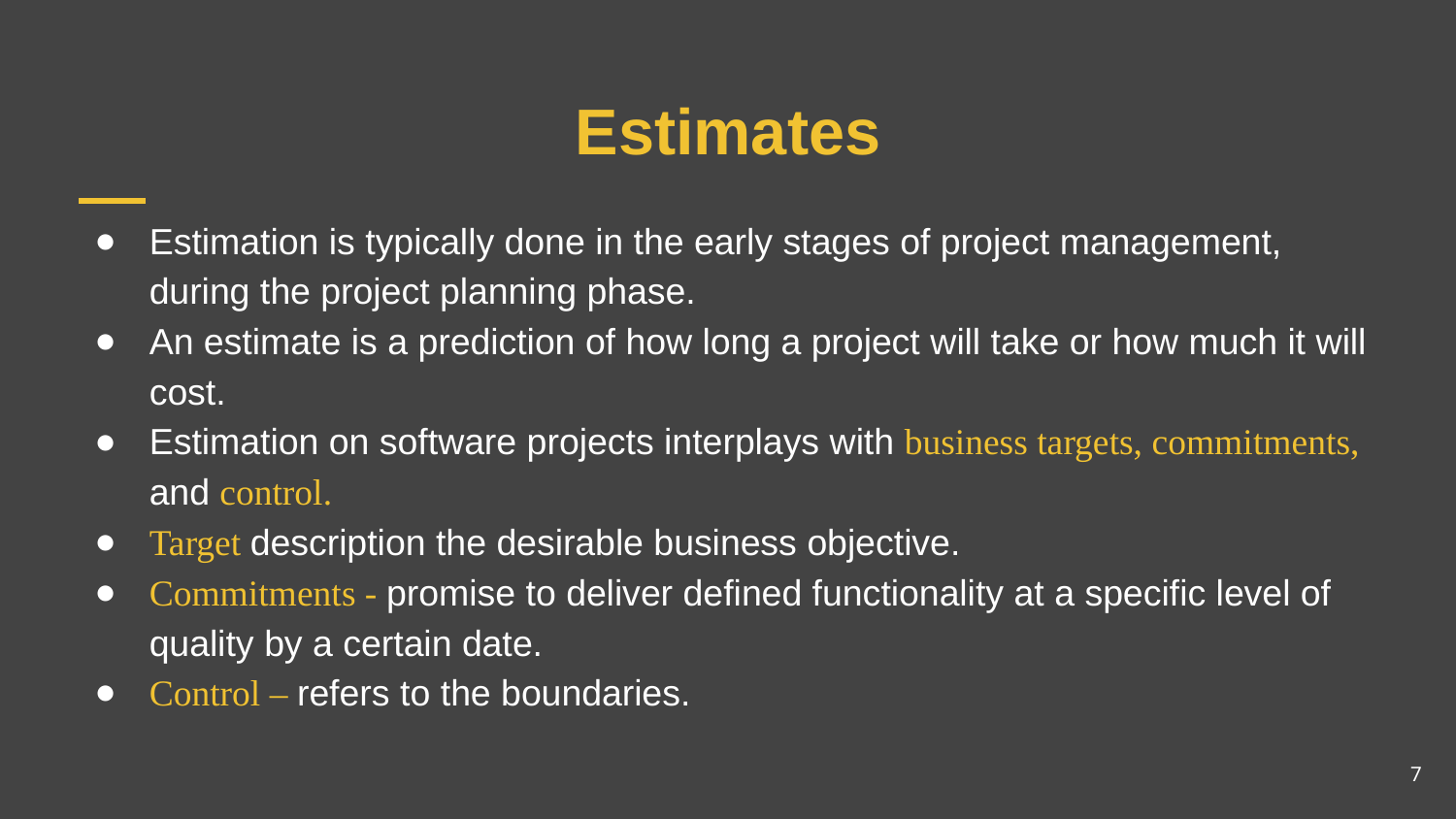

# Estimates
Estimation is typically done in the early stages of project management, during the project planning phase.
An estimate is a prediction of how long a project will take or how much it will cost.
Estimation on software projects interplays with business targets, commitments, and control.
Target description the desirable business objective.
Commitments - promise to deliver defined functionality at a specific level of quality by a certain date.
Control – refers to the boundaries.
7